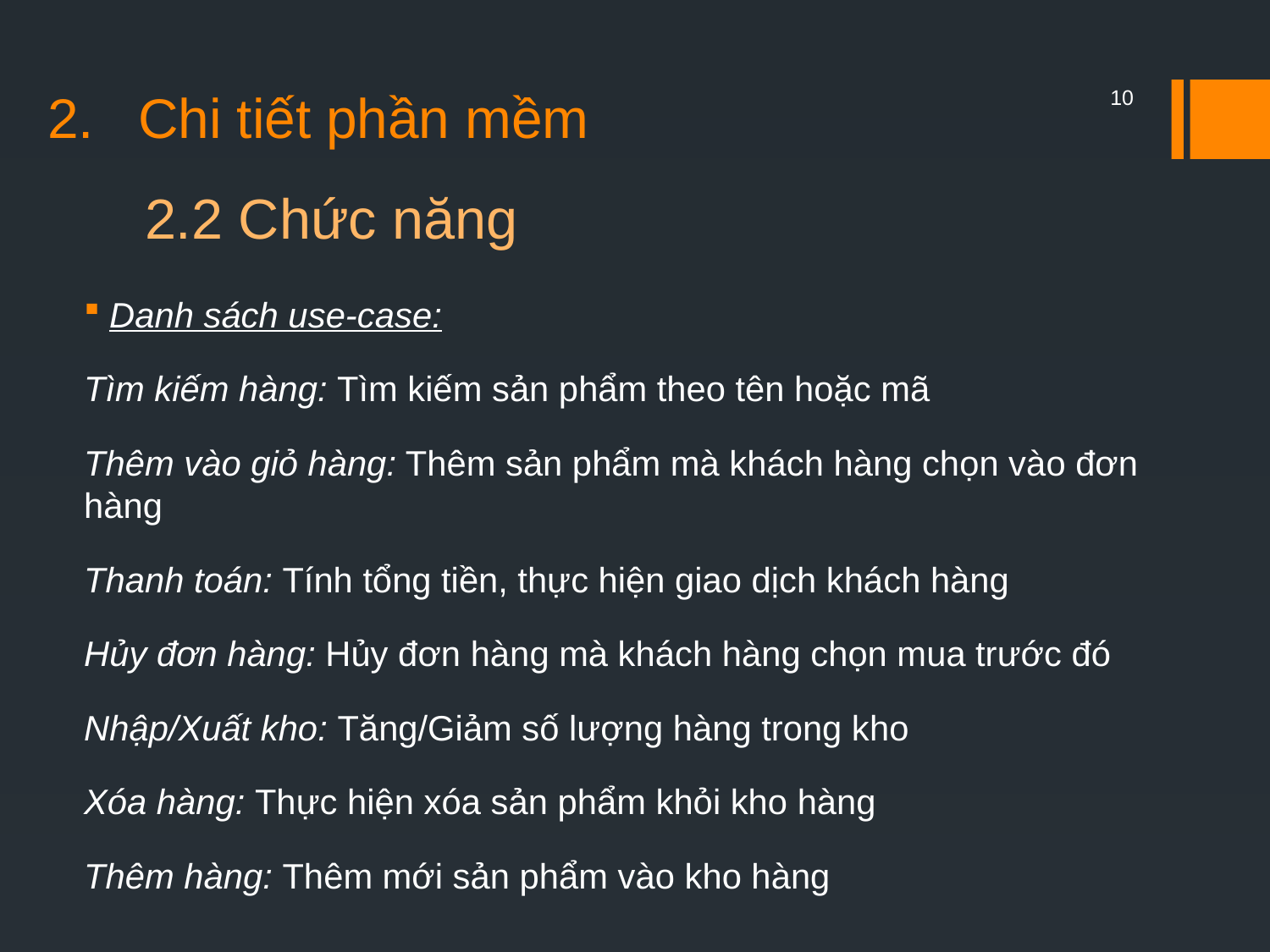

Chi tiết phần mềm
10
2.2 Chức năng
Danh sách use-case:
Tìm kiếm hàng: Tìm kiếm sản phẩm theo tên hoặc mã
Thêm vào giỏ hàng: Thêm sản phẩm mà khách hàng chọn vào đơn hàng
Thanh toán: Tính tổng tiền, thực hiện giao dịch khách hàng
Hủy đơn hàng: Hủy đơn hàng mà khách hàng chọn mua trước đó
Nhập/Xuất kho: Tăng/Giảm số lượng hàng trong kho
Xóa hàng: Thực hiện xóa sản phẩm khỏi kho hàng
Thêm hàng: Thêm mới sản phẩm vào kho hàng